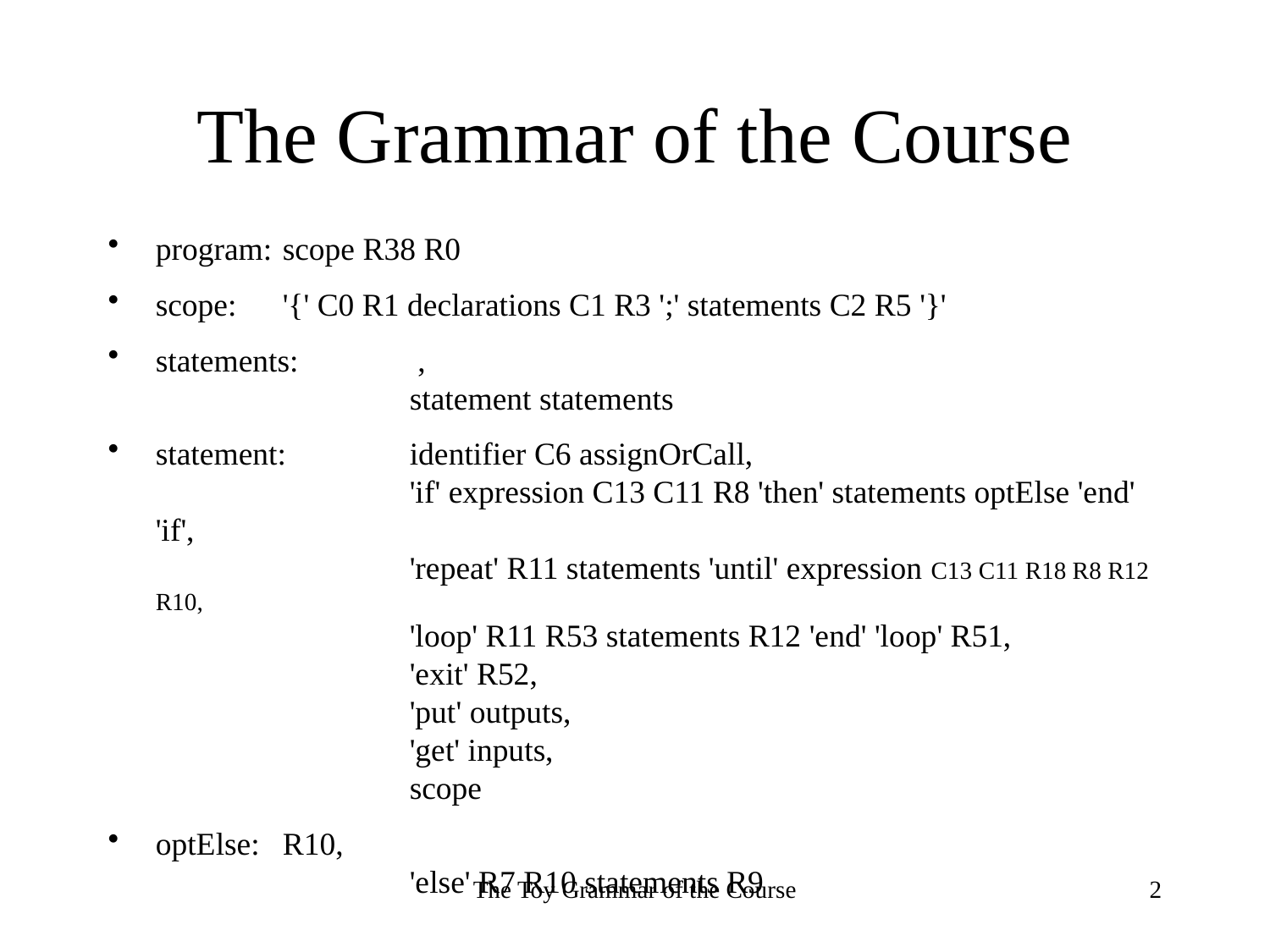

# The Grammar of the Course
program: 	scope R38 R0
scope:	'{' C0 R1 declarations C1 R3 ';' statements C2 R5 '}'
statements:	 ,
		statement statements
statement: 	identifier C6 assignOrCall,
		'if' expression C13 C11 R8 'then' statements optElse 'end' 'if',
		'repeat' R11 statements 'until' expression C13 C11 R18 R8 R12 R10,
		'loop' R11 R53 statements R12 'end' 'loop' R51,
		'exit' R52,
		'put' outputs,
		'get' inputs,
		scope
optElse: 	R10,
		'else' R7 R10 statements R9

The Toy Grammar of the Course
2